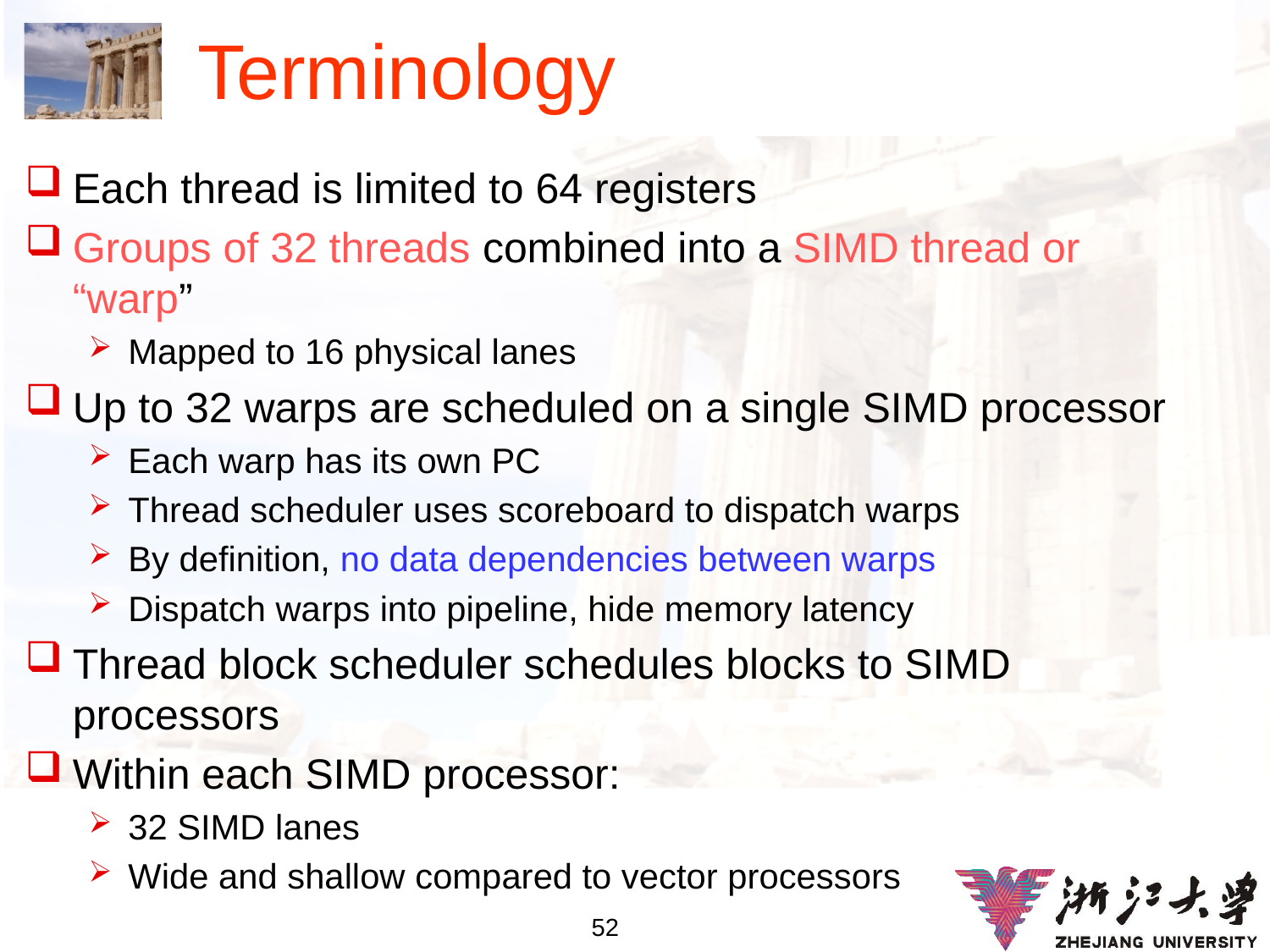

# Terminology
Each thread is limited to 64 registers
Groups of 32 threads combined into a SIMD thread or “warp”
Mapped to 16 physical lanes
Up to 32 warps are scheduled on a single SIMD processor
Each warp has its own PC
Thread scheduler uses scoreboard to dispatch warps
By definition, no data dependencies between warps
Dispatch warps into pipeline, hide memory latency
Thread block scheduler schedules blocks to SIMD processors
Within each SIMD processor:
32 SIMD lanes
Wide and shallow compared to vector processors